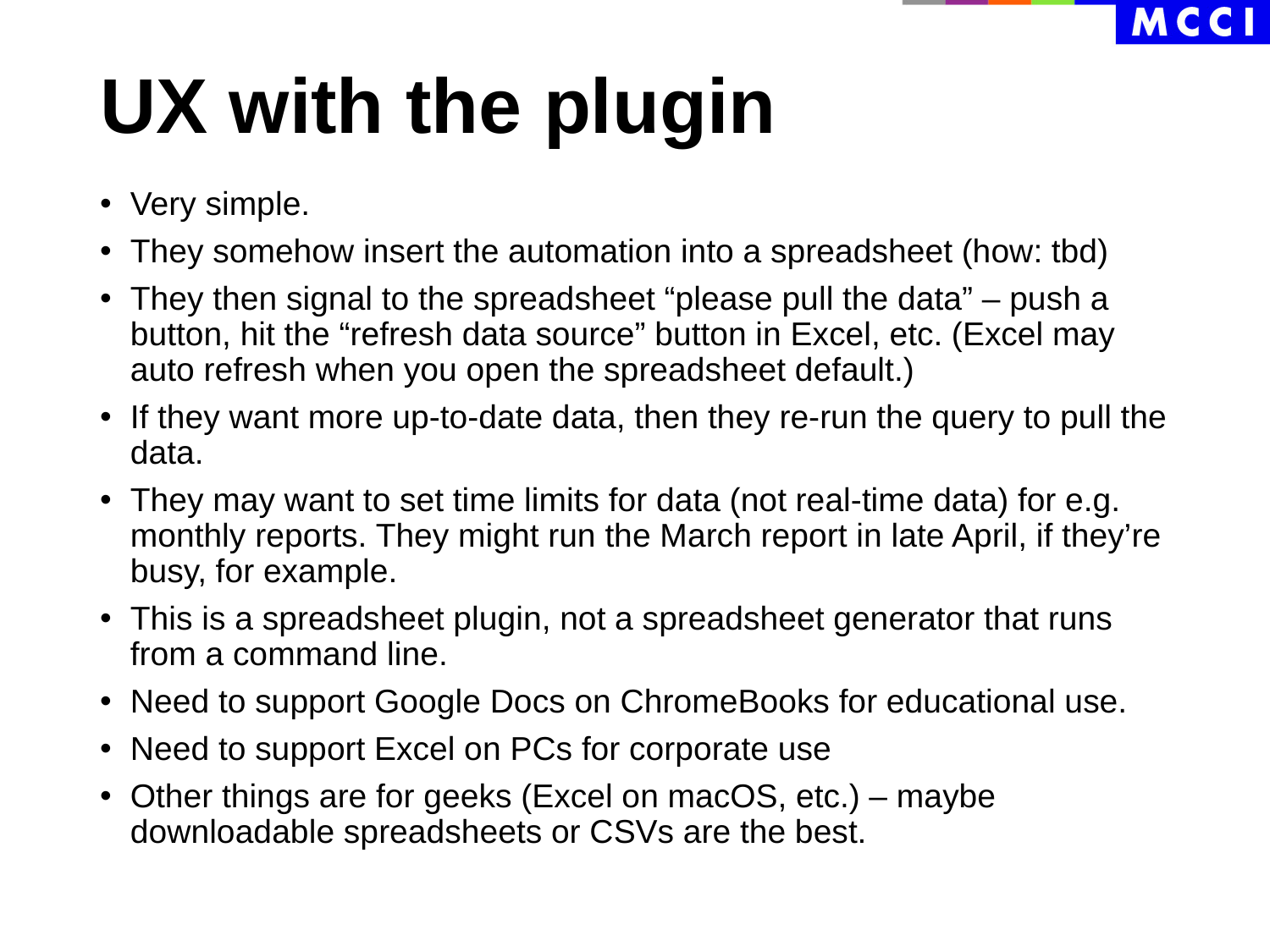

# UX with the plugin
Very simple.
They somehow insert the automation into a spreadsheet (how: tbd)
They then signal to the spreadsheet “please pull the data” – push a button, hit the “refresh data source” button in Excel, etc. (Excel may auto refresh when you open the spreadsheet default.)
If they want more up-to-date data, then they re-run the query to pull the data.
They may want to set time limits for data (not real-time data) for e.g. monthly reports. They might run the March report in late April, if they’re busy, for example.
This is a spreadsheet plugin, not a spreadsheet generator that runs from a command line.
Need to support Google Docs on ChromeBooks for educational use.
Need to support Excel on PCs for corporate use
Other things are for geeks (Excel on macOS, etc.) – maybe downloadable spreadsheets or CSVs are the best.